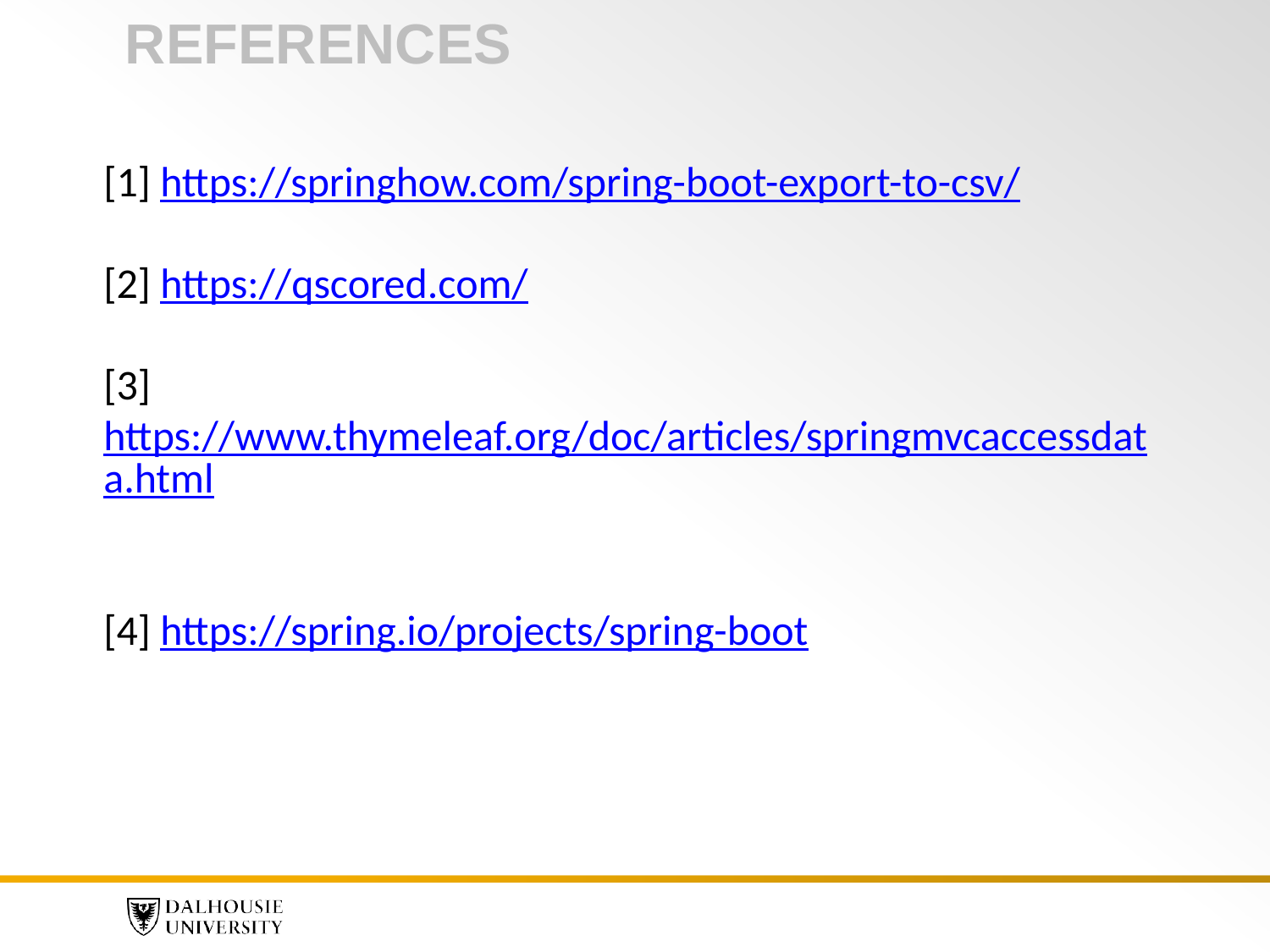

# REFERENCES
[1] https://springhow.com/spring-boot-export-to-csv/ ​
​
[2] https://qscored.com/ ​
​
[3] https://www.thymeleaf.org/doc/articles/springmvcaccessdata.html​
​
[4] https://spring.io/projects/spring-boot